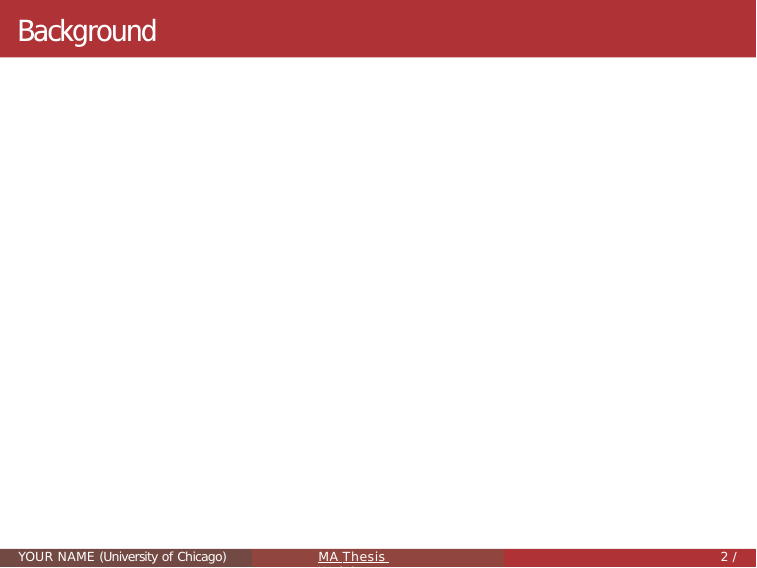

# Background
YOUR NAME (University of Chicago)
MA Thesis Workshop
2 / 1